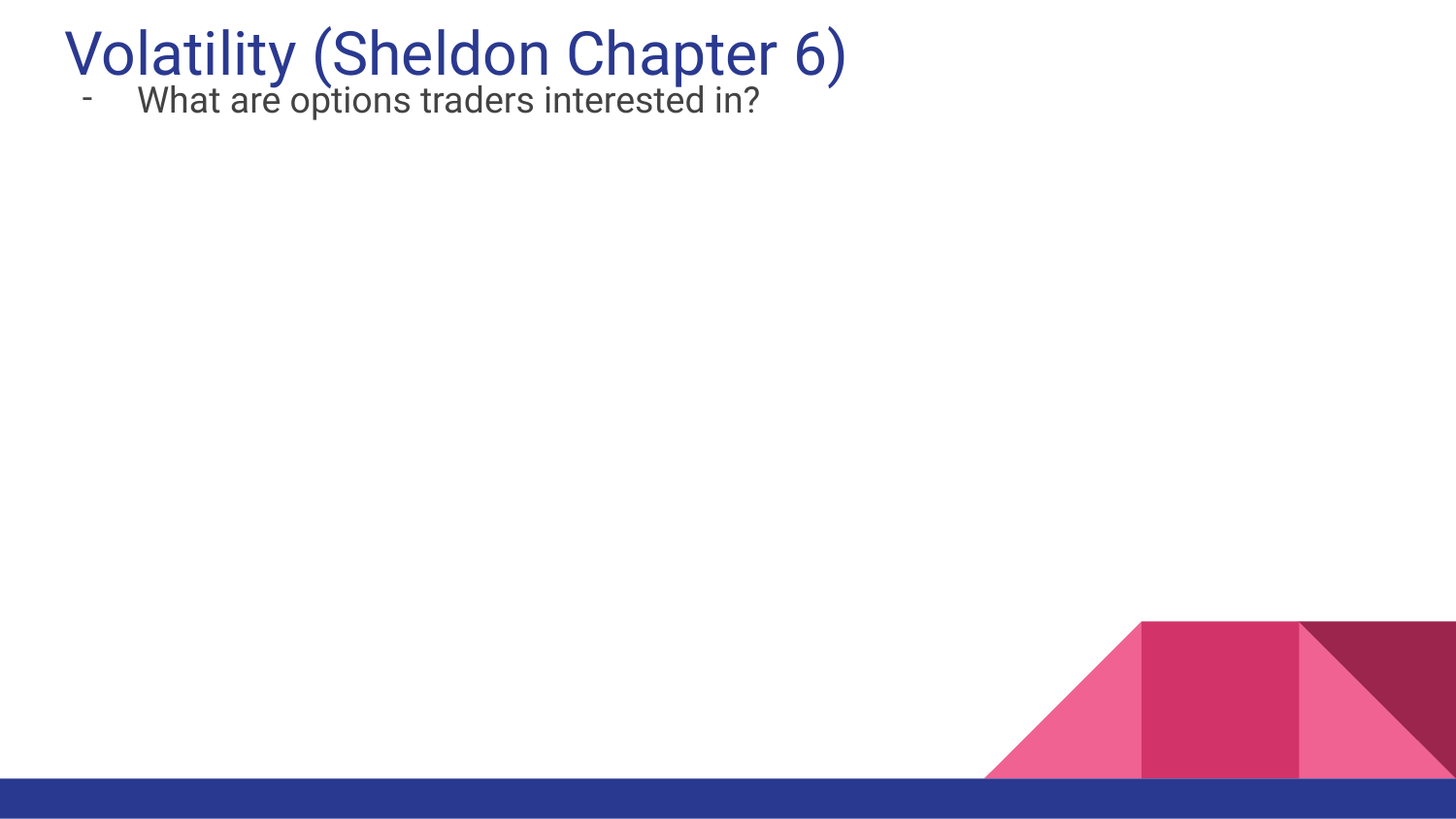

# Volatility (Sheldon Chapter 6)

What are options traders interested in?